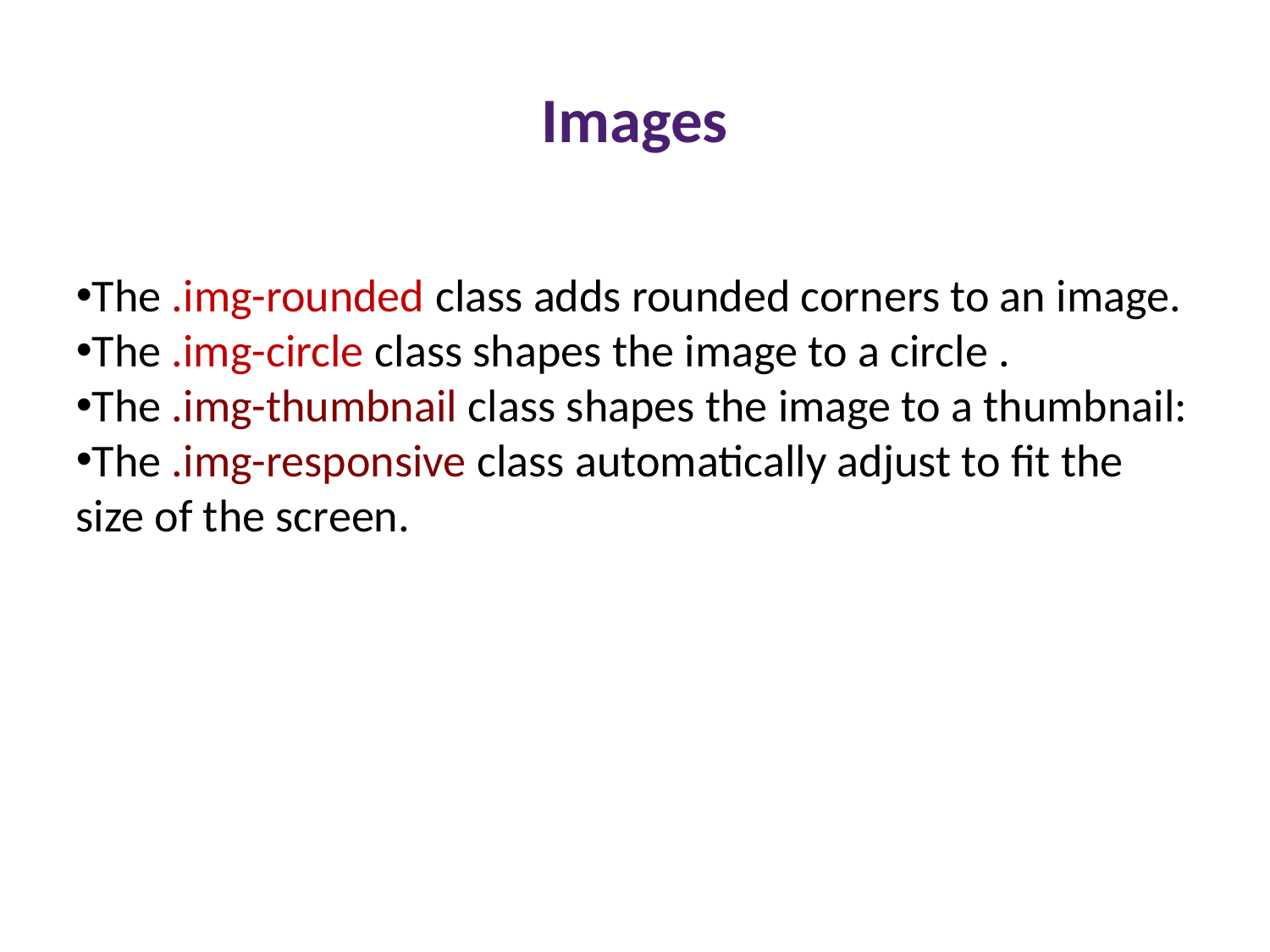

Images

The .img-rounded class adds rounded corners to an image.
The .img-circle class shapes the image to a circle .
The .img-thumbnail class shapes the image to a thumbnail:
The .img-responsive class automatically adjust to fit the size of the screen.